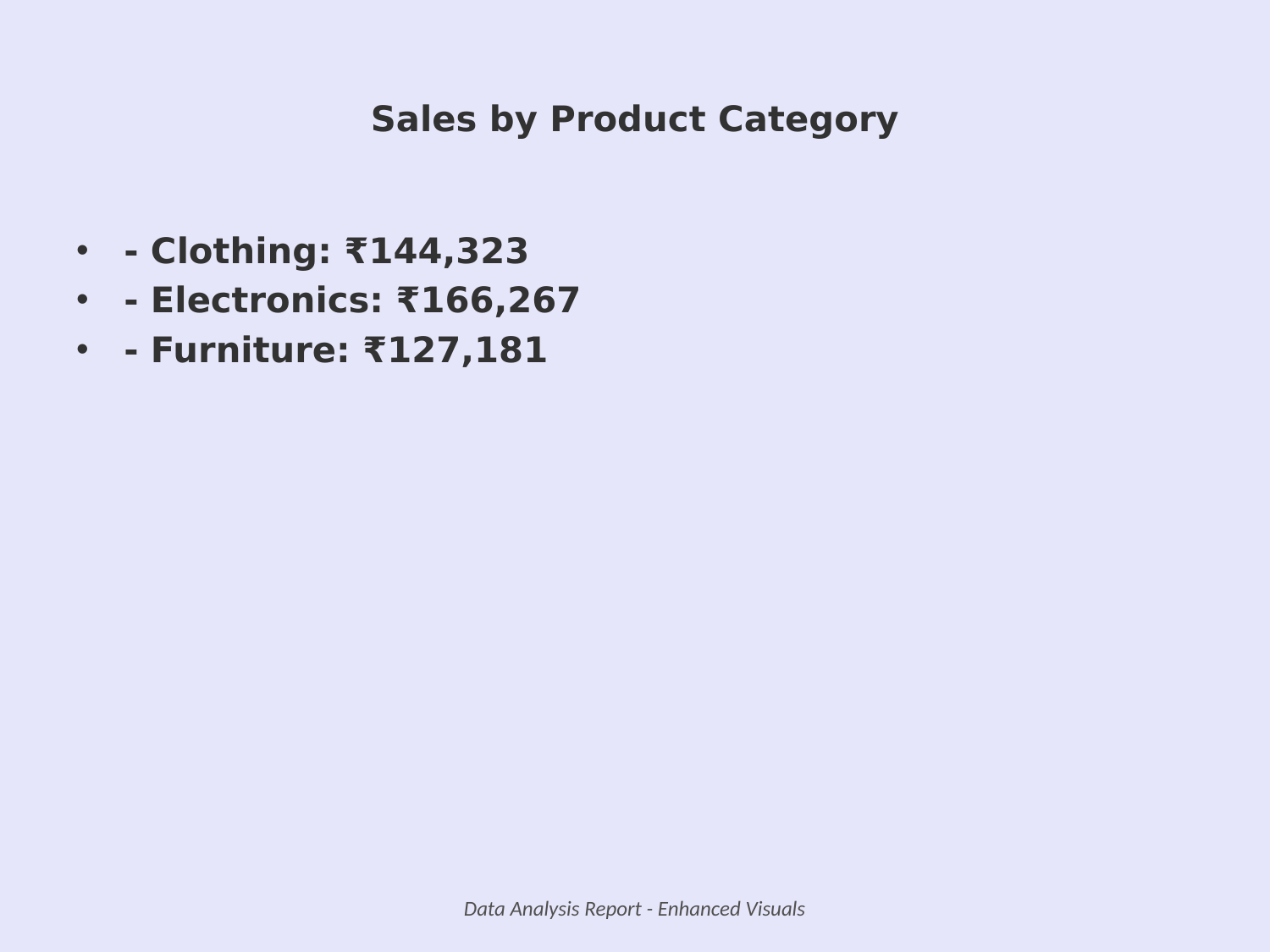

# Sales by Product Category
- Clothing: ₹144,323
- Electronics: ₹166,267
- Furniture: ₹127,181
Data Analysis Report - Enhanced Visuals